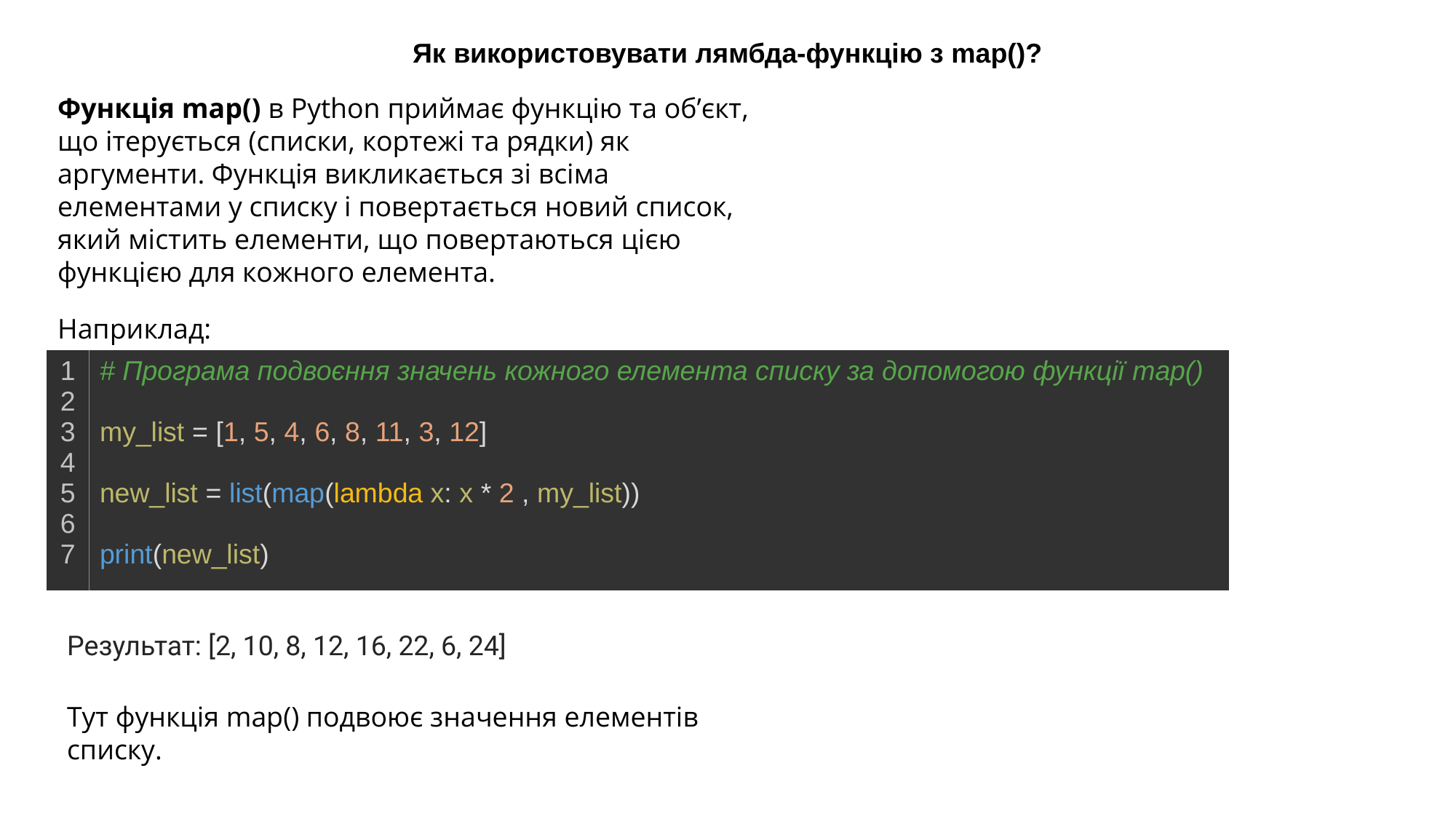

Як використовувати лямбда-функцію з map()?

Функція map() в Python приймає функцію та об’єкт, що ітерується (списки, кортежі та рядки) як аргументи. Функція викликається зі всіма елементами у списку і повертається новий список, який містить елементи, що повертаються цією функцією для кожного елемента.
Наприклад:
| 1 2 3 4 5 6 7 | # Програма подвоєння значень кожного елемента списку за допомогою функції map()   my\_list = [1, 5, 4, 6, 8, 11, 3, 12]   new\_list = list(map(lambda x: x \* 2 , my\_list))   print(new\_list) |
| --- | --- |
Результат: [2, 10, 8, 12, 16, 22, 6, 24]

Тут функція map() подвоює значення елементів списку.